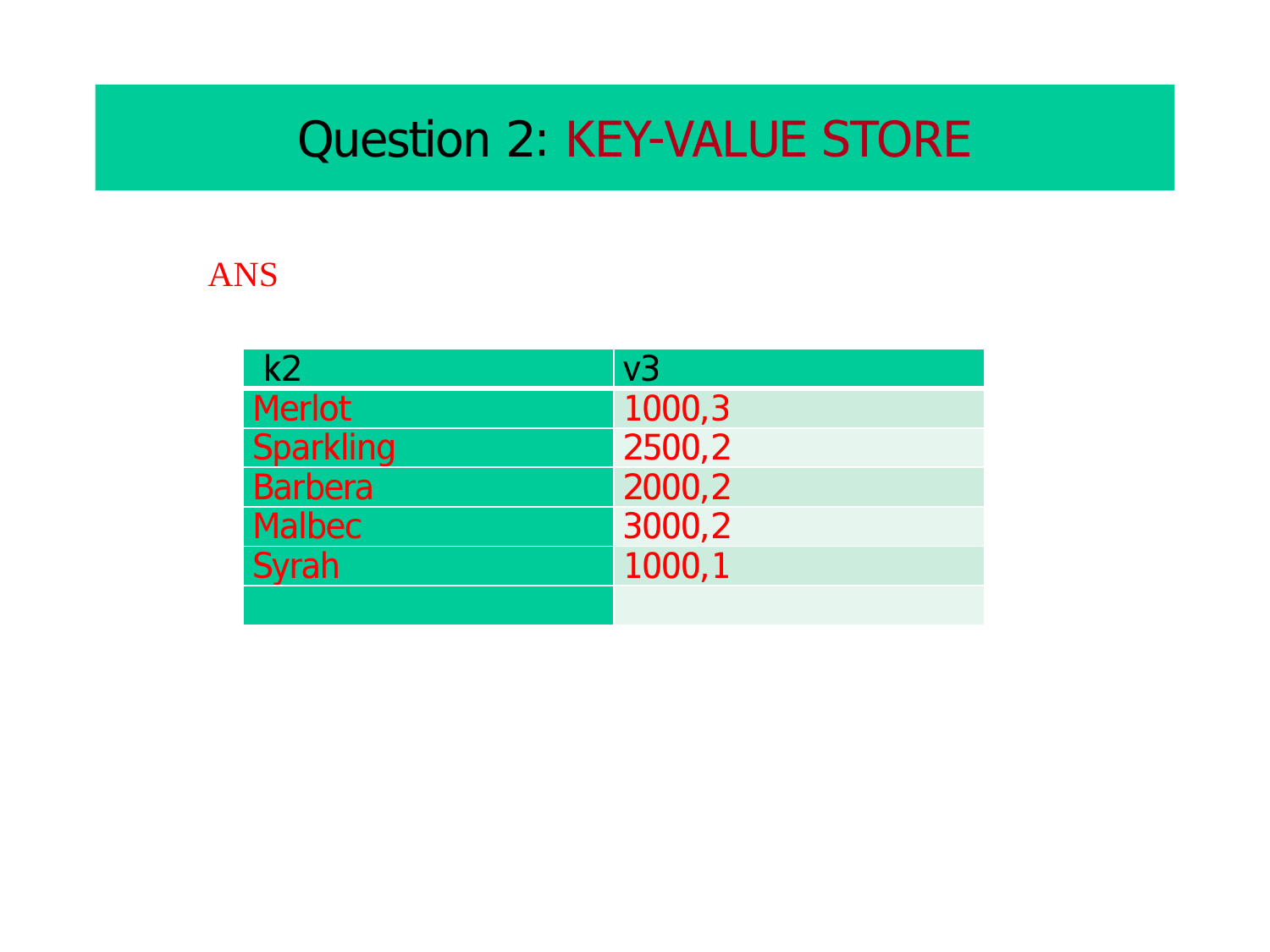

# Question 2: KEY-VALUE STORE
ANS
| k2 | v3 |
| --- | --- |
| Merlot | 1000,3 |
| Sparkling | 2500,2 |
| Barbera | 2000,2 |
| Malbec | 3000,2 |
| Syrah | 1000,1 |
|  |  |